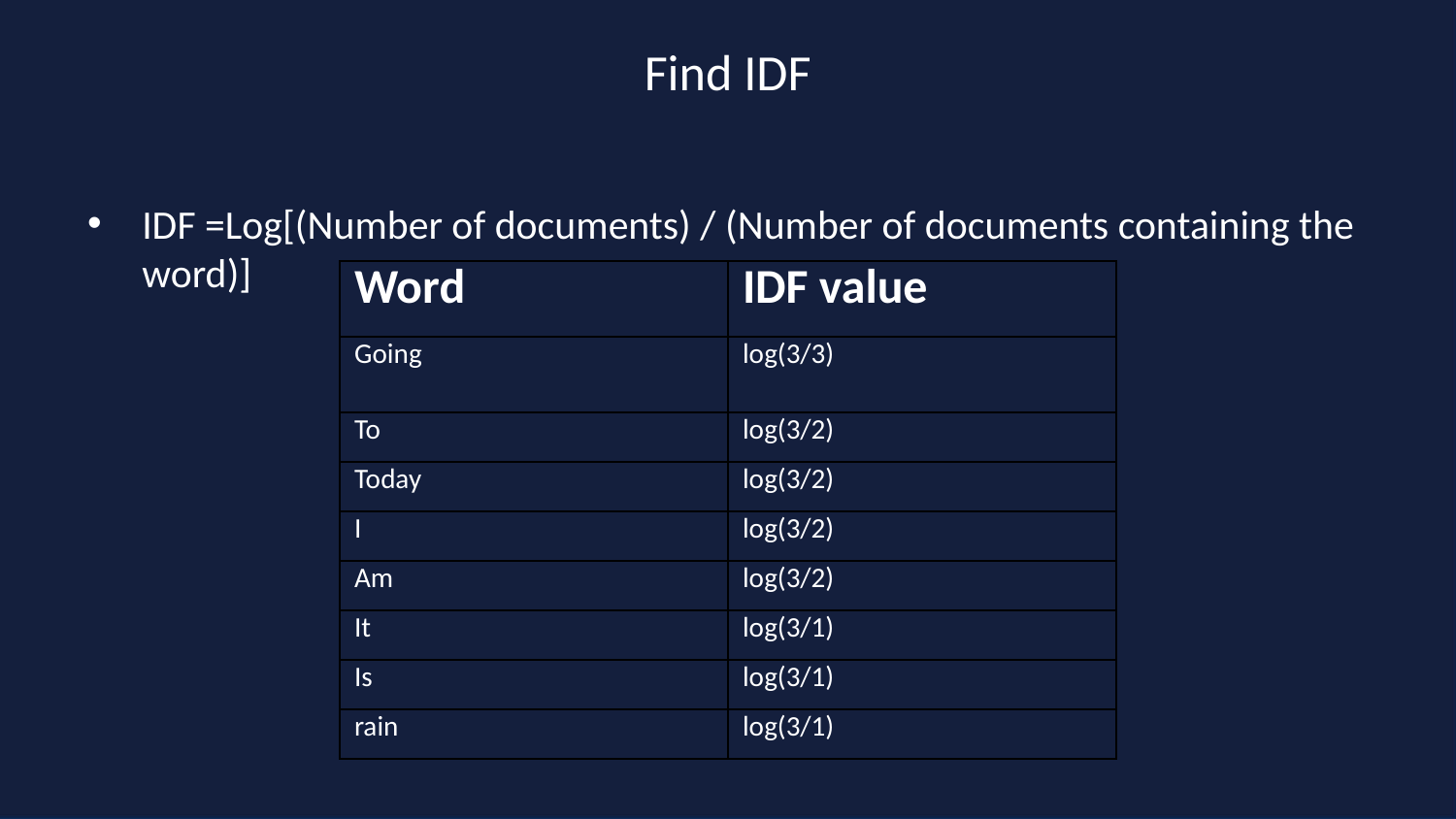

# Find IDF
IDF =Log[(Number of documents) / (Number of documents containing the word)]
| Word | IDF value |
| --- | --- |
| Going | log(3/3) |
| To | log(3/2) |
| Today | log(3/2) |
| I | log(3/2) |
| Am | log(3/2) |
| It | log(3/1) |
| Is | log(3/1) |
| rain | log(3/1) |